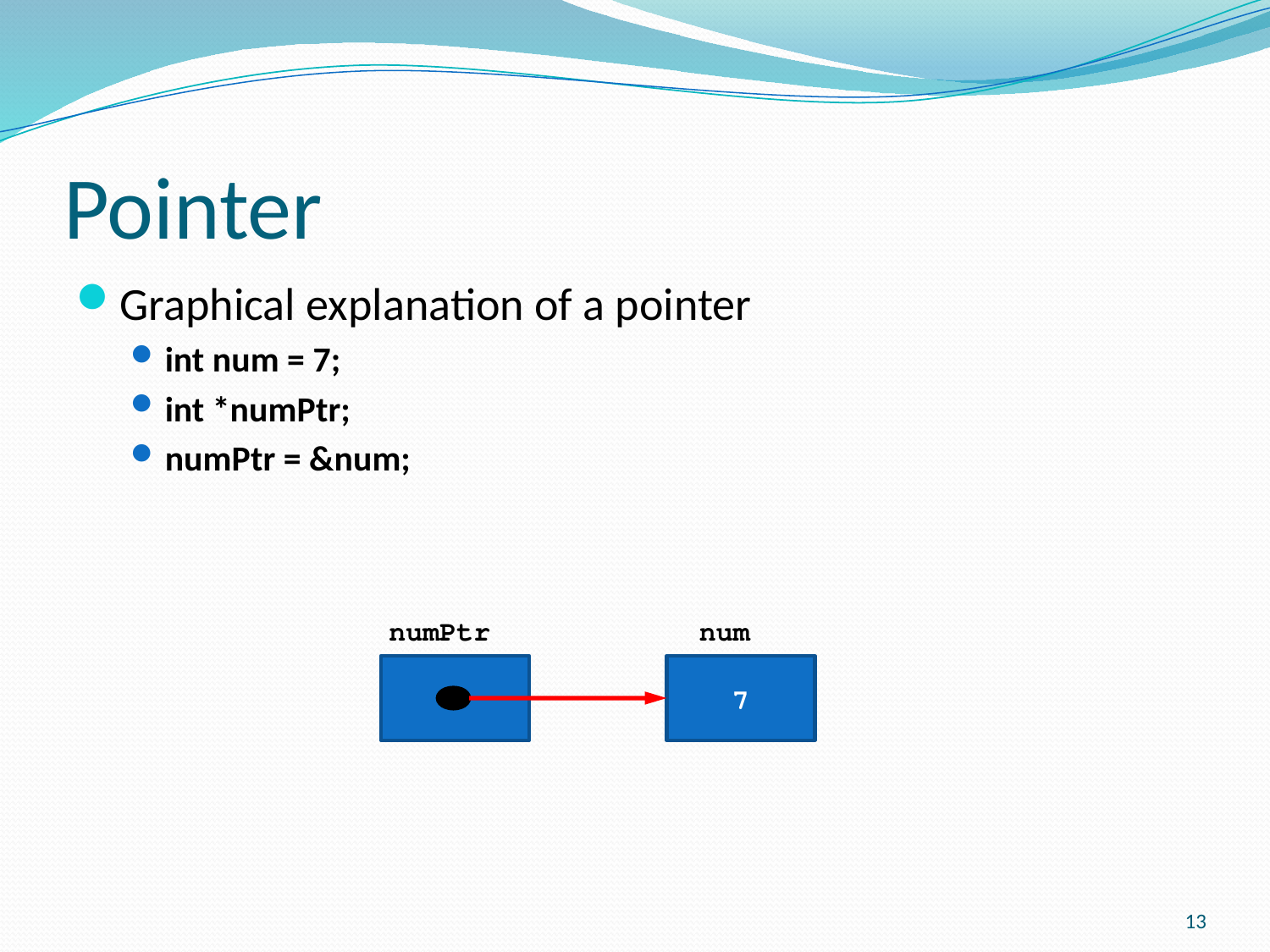

# Pointer
Graphical explanation of a pointer
int num = 7;
int *numPtr;
numPtr = &num;

numPtr

num
7

13